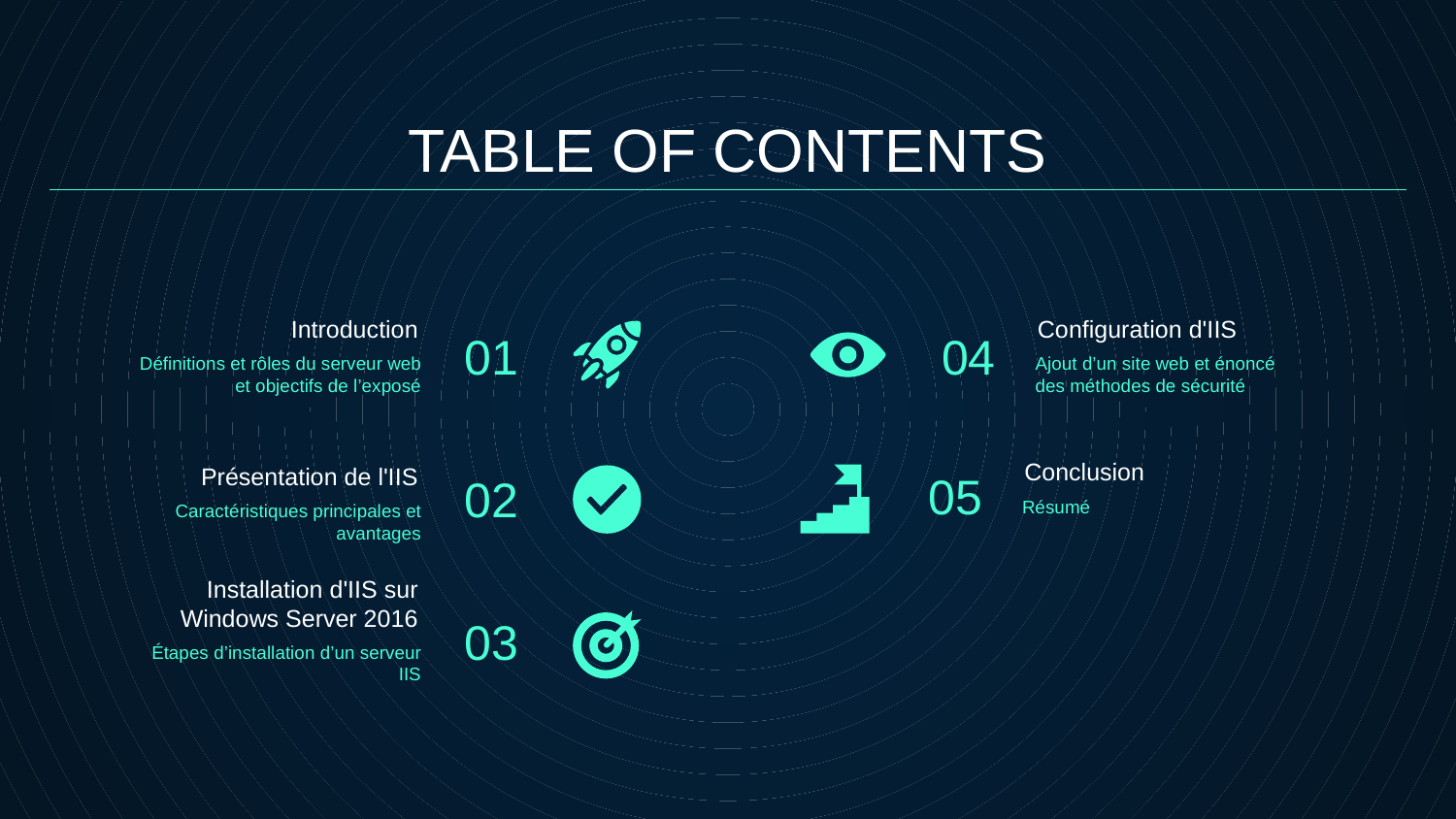

# TABLE OF CONTENTS
01
04

Introduction
Configuration d'IIS

Définitions et rôles du serveur web et objectifs de l’exposé
Ajout d’un site web et énoncé des méthodes de sécurité
05
02

Conclusion
Présentation de l'IIS
Résumé
Caractéristiques principales et avantages
03

Installation d'IIS sur Windows Server 2016
Étapes d’installation d’un serveur IIS